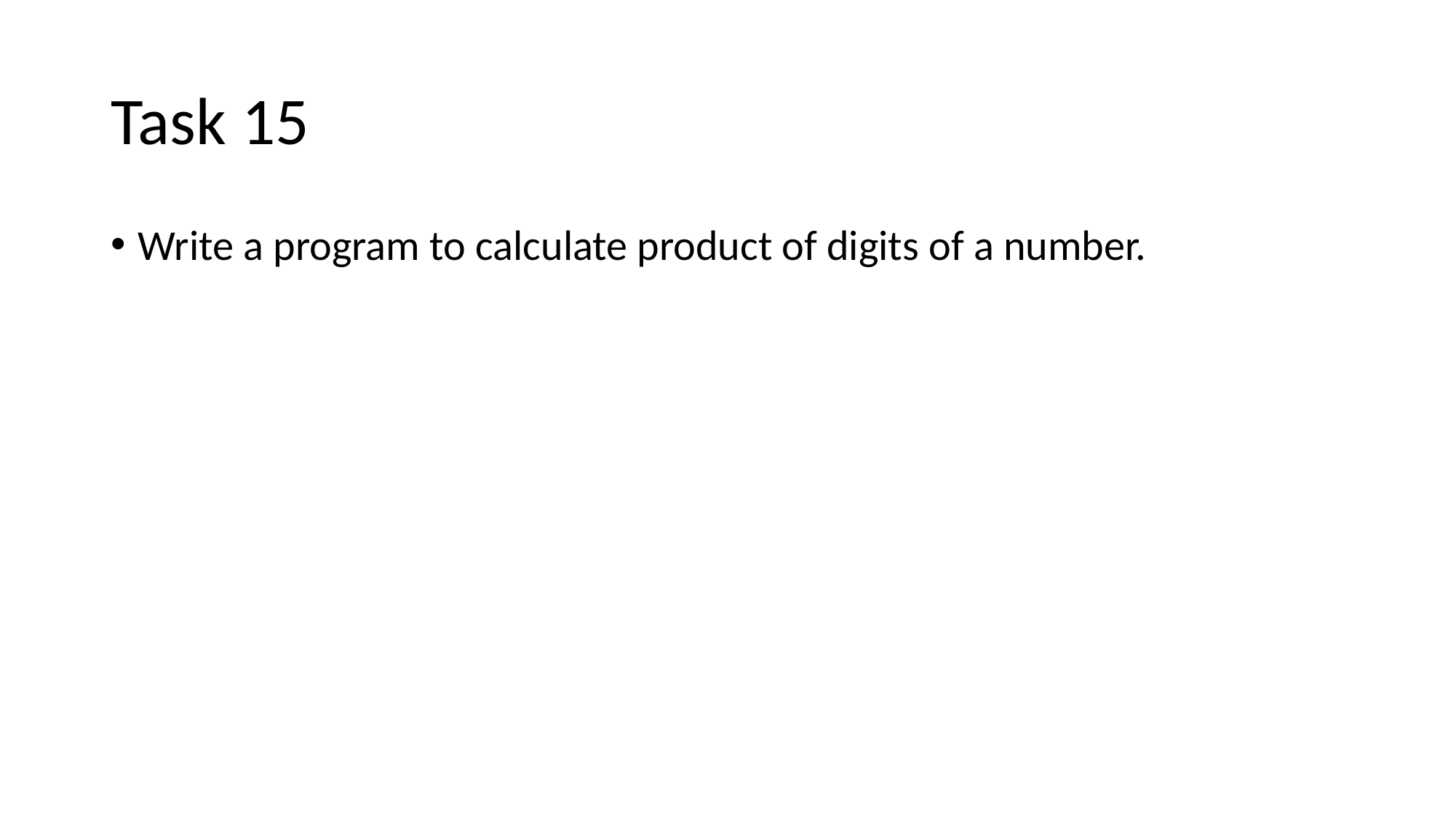

# Task 15
Write a program to calculate product of digits of a number.